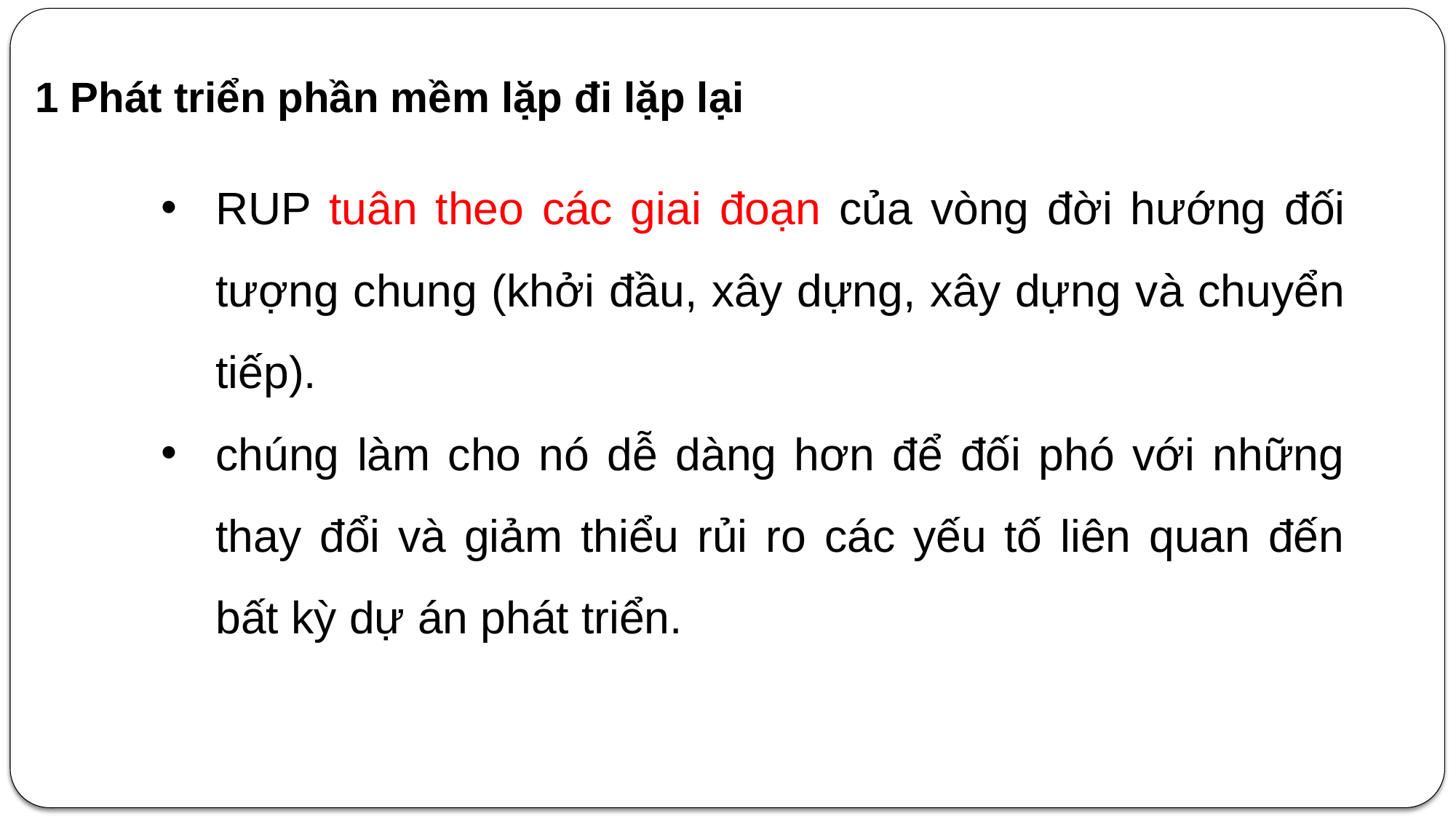

1 Phát triển phần mềm lặp đi lặp lại
RUP tuân theo các giai đoạn của vòng đời hướng đối tượng chung (khởi đầu, xây dựng, xây dựng và chuyển tiếp).
chúng làm cho nó dễ dàng hơn để đối phó với những thay đổi và giảm thiểu rủi ro các yếu tố liên quan đến bất kỳ dự án phát triển.